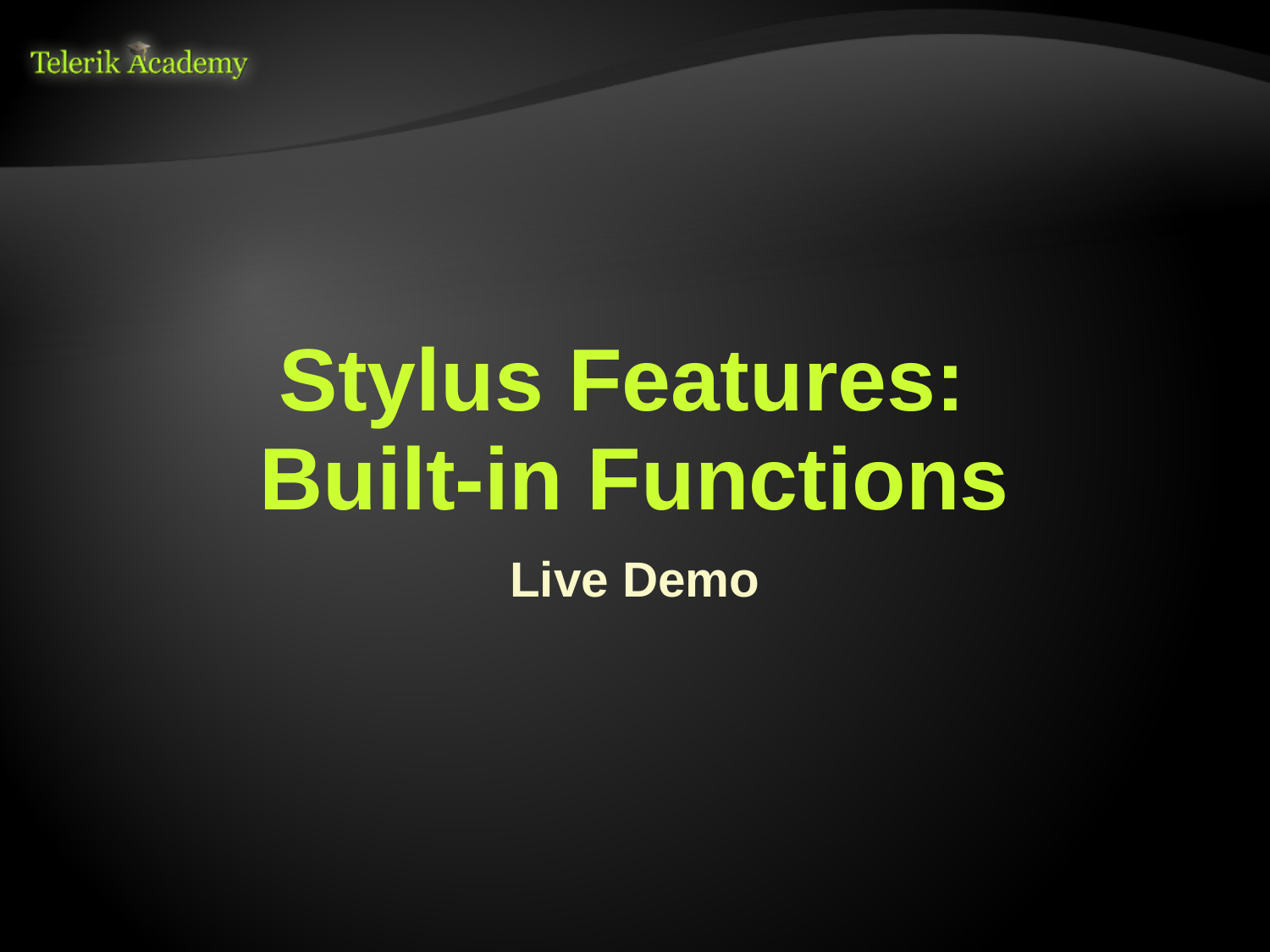

# Stylus Features: Built-in Functions
Live Demo